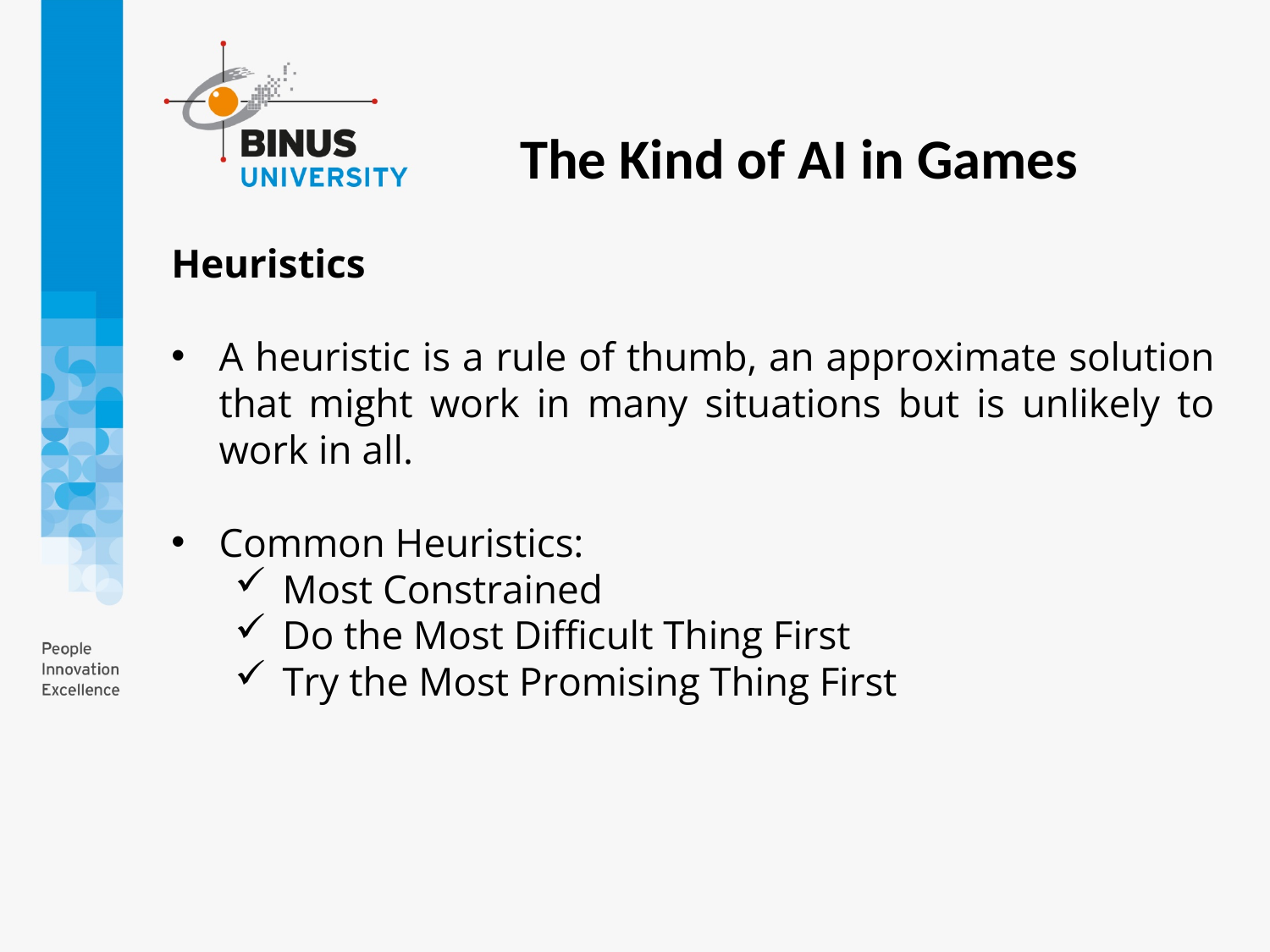

The Kind of AI in Games
Heuristics

A heuristic is a rule of thumb, an approximate solution that might work in many situations but is unlikely to work in all.

Common Heuristics:
Most Constrained
Do the Most Difficult Thing First
Try the Most Promising Thing First